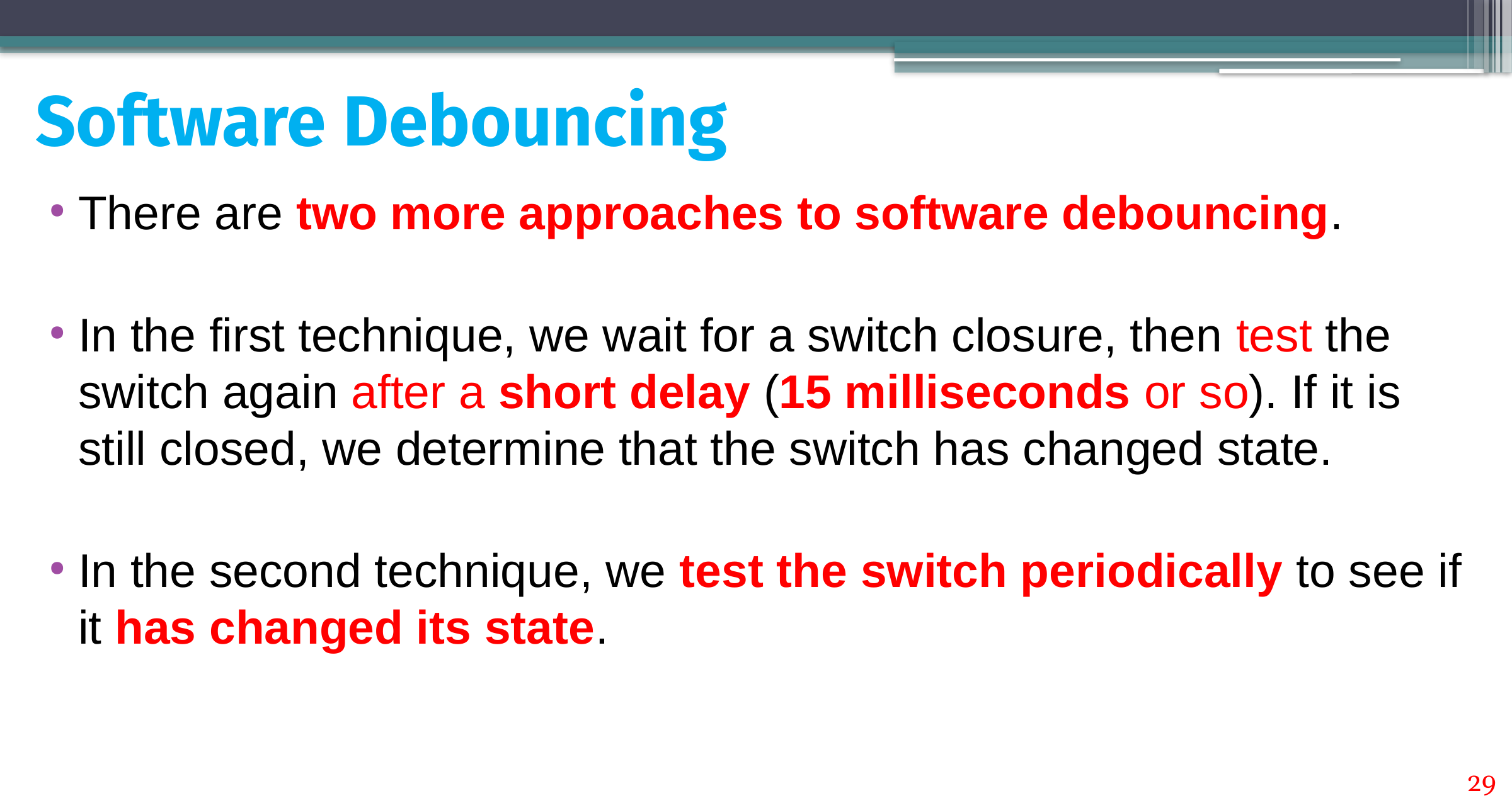

# Software Debouncing
There are two more approaches to software debouncing.

In the first technique, we wait for a switch closure, then test the switch again after a short delay (15 milliseconds or so). If it is still closed, we determine that the switch has changed state.

In the second technique, we test the switch periodically to see if it has changed its state.
29